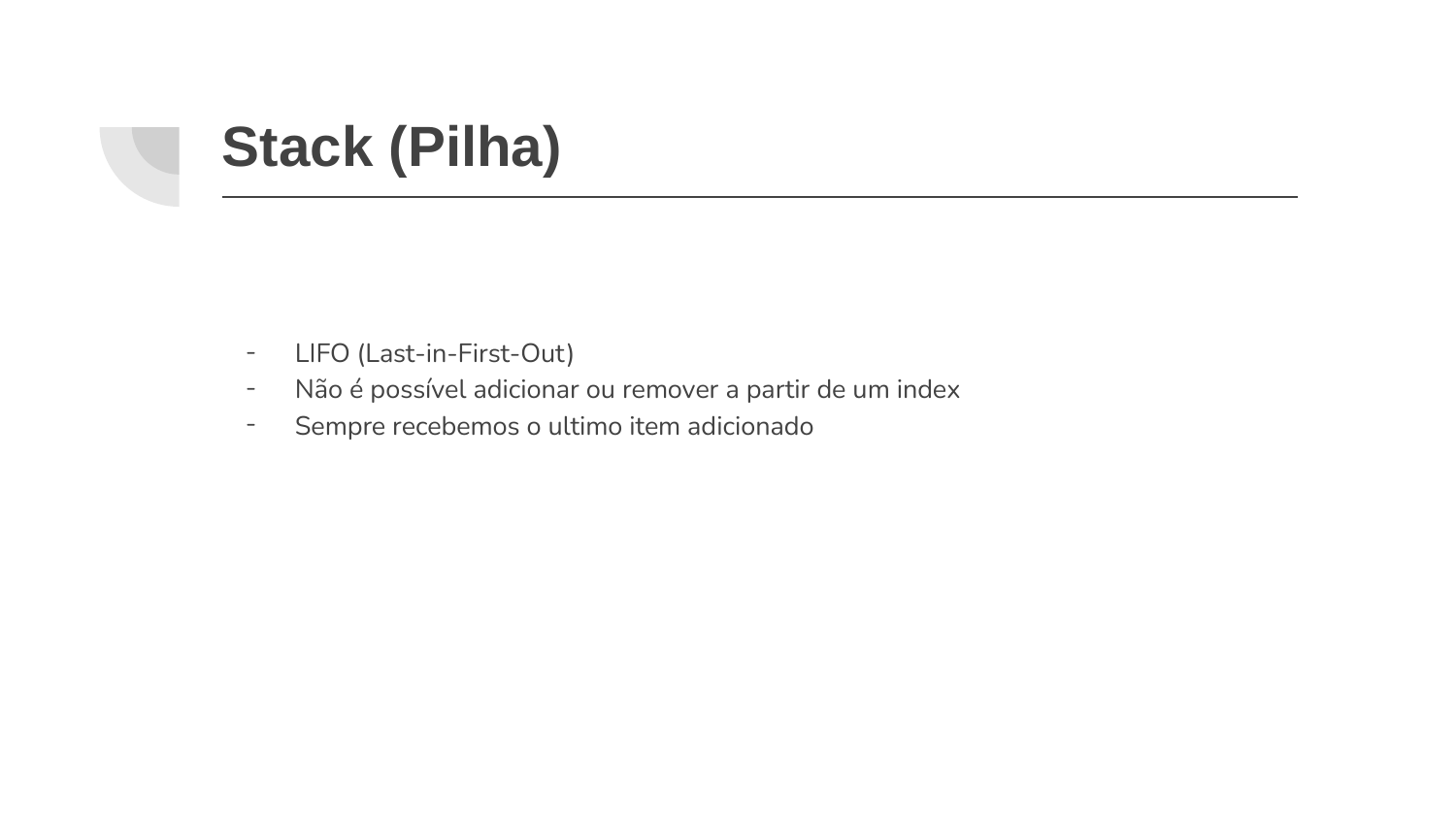

# Stack (Pilha)
LIFO (Last-in-First-Out)
Não é possível adicionar ou remover a partir de um index
Sempre recebemos o ultimo item adicionado